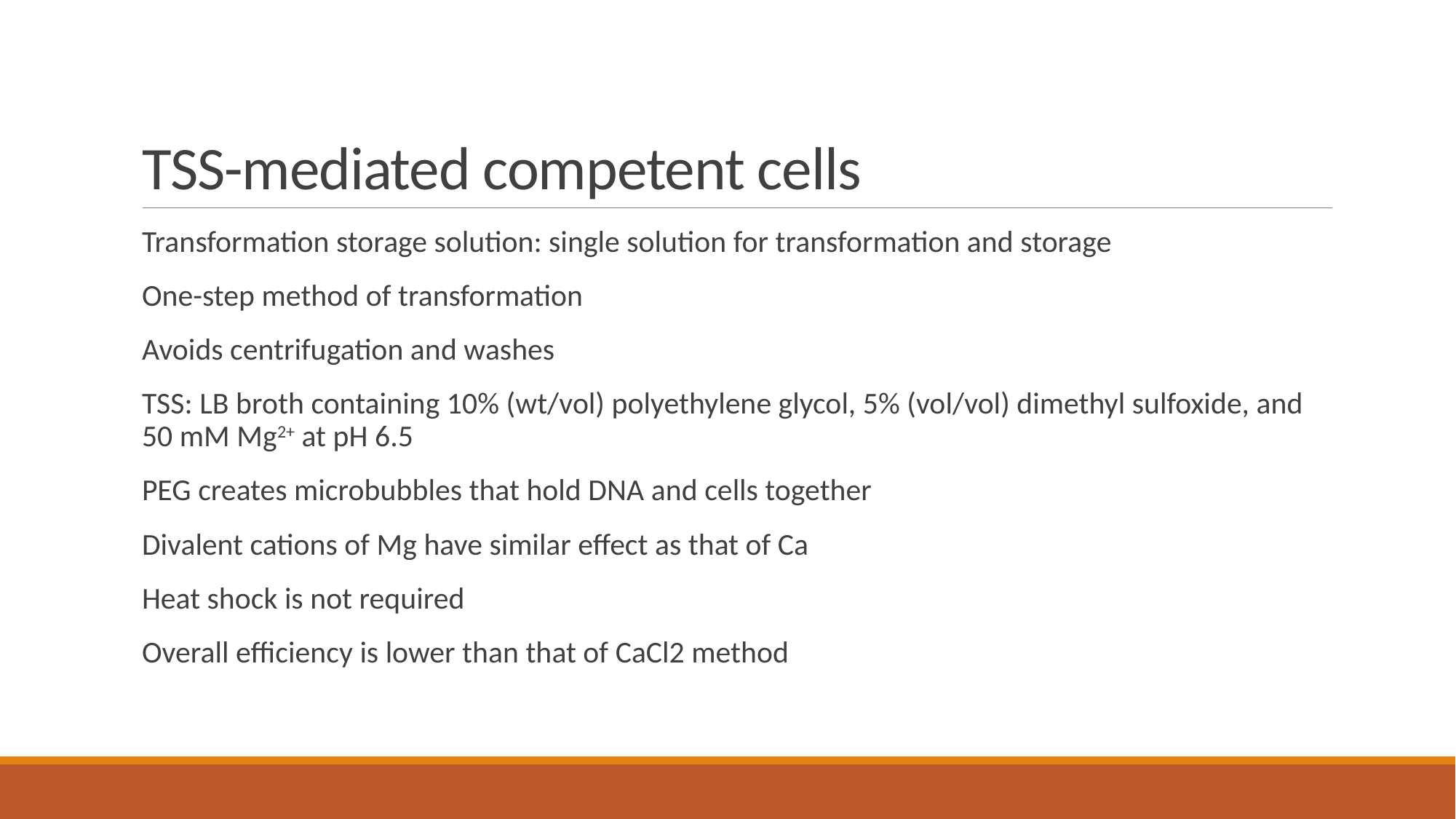

# TSS-mediated competent cells
Transformation storage solution: single solution for transformation and storage
One-step method of transformation
Avoids centrifugation and washes
TSS: LB broth containing 10% (wt/vol) polyethylene glycol, 5% (vol/vol) dimethyl sulfoxide, and 50 mM Mg2+ at pH 6.5
PEG creates microbubbles that hold DNA and cells together
Divalent cations of Mg have similar effect as that of Ca
Heat shock is not required
Overall efficiency is lower than that of CaCl2 method